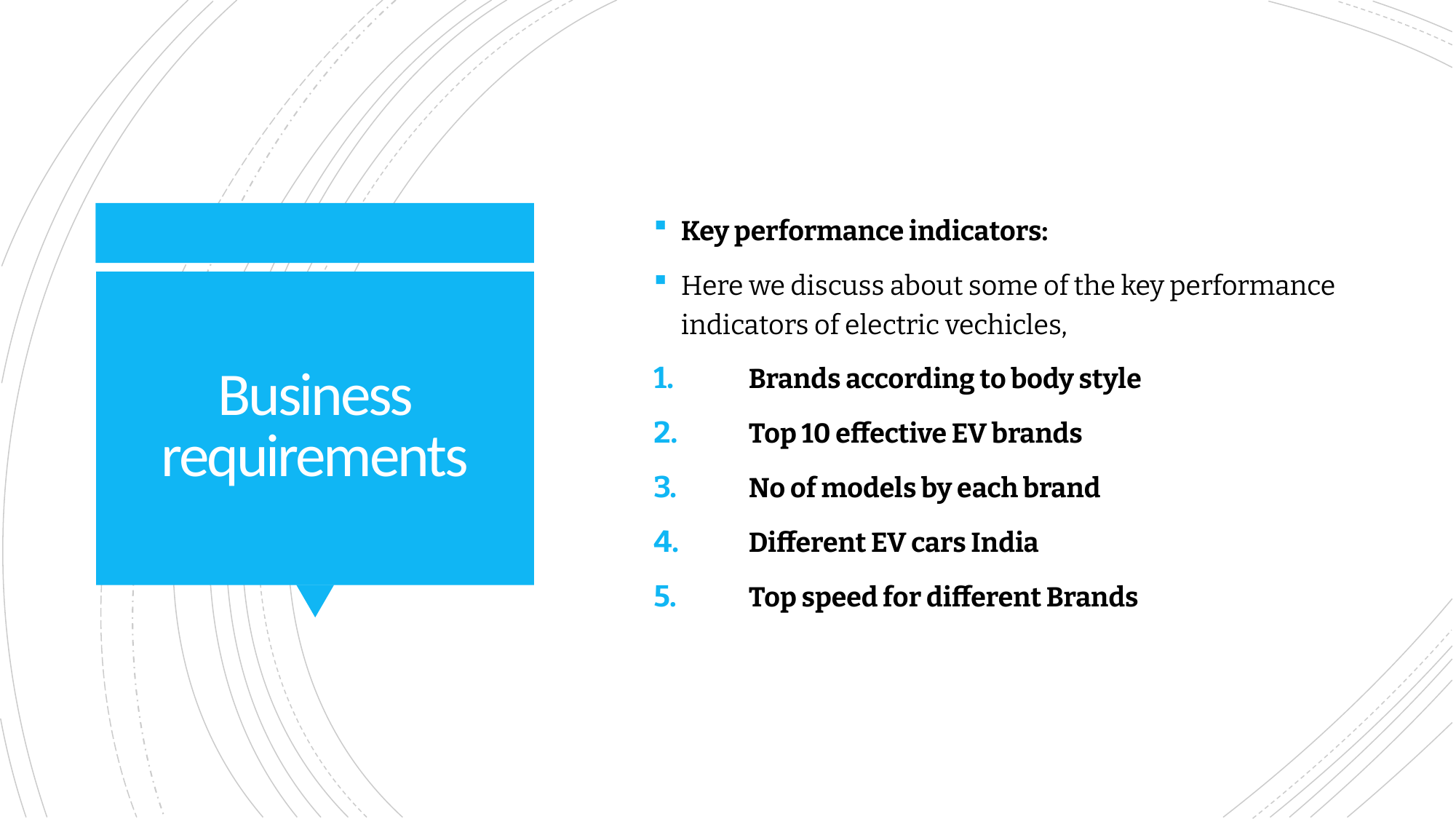

Key performance indicators:
Here we discuss about some of the key performance indicators of electric vechicles,
           Brands according to body style
           Top 10 effective EV brands
           No of models by each brand
           Different EV cars India
           Top speed for different Brands
# Business requirements